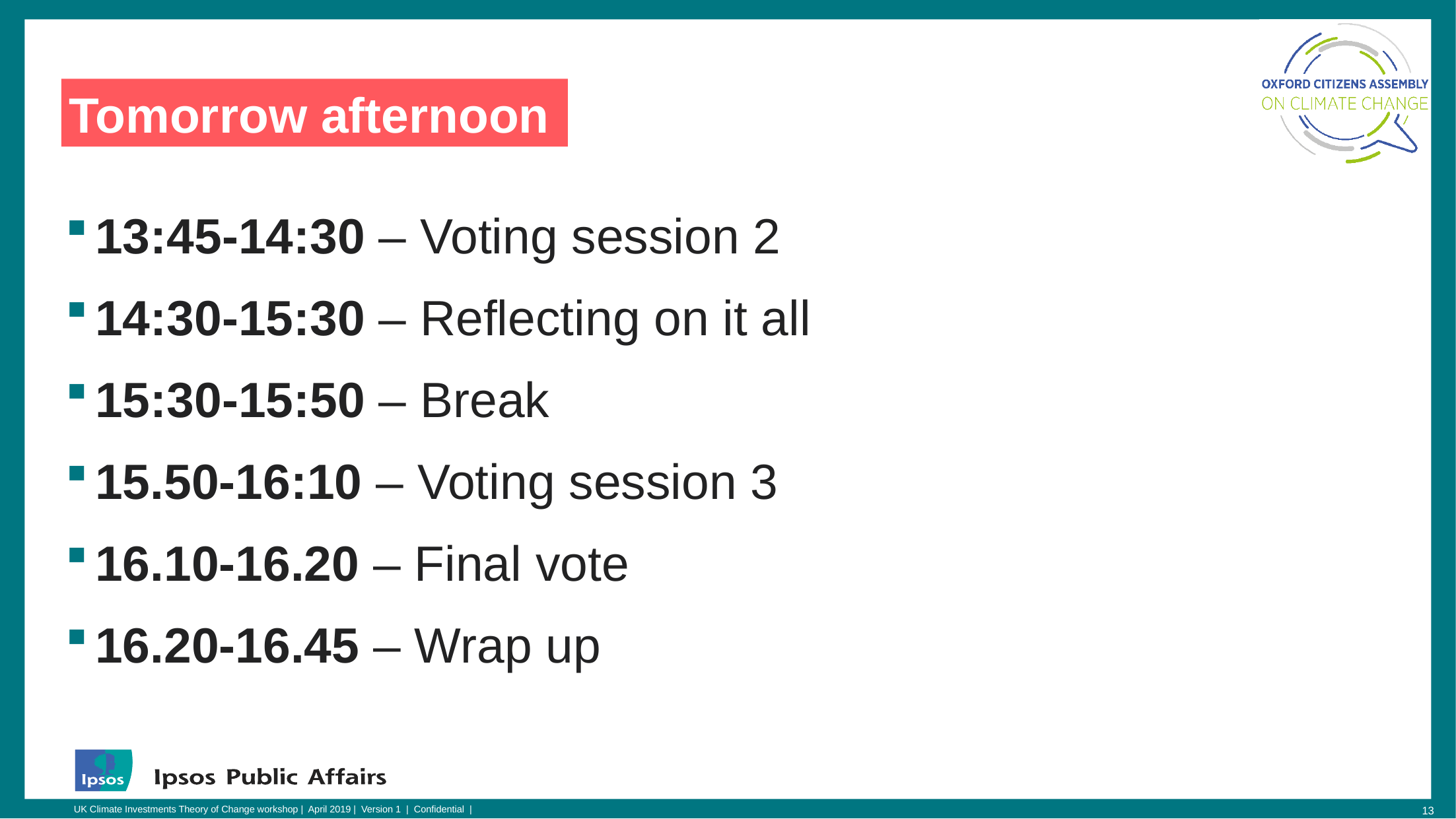

# Tomorrow afternoon
13:45-14:30 – Voting session 2
14:30-15:30 – Reflecting on it all
15:30-15:50 – Break
15.50-16:10 – Voting session 3
16.10-16.20 – Final vote
16.20-16.45 – Wrap up